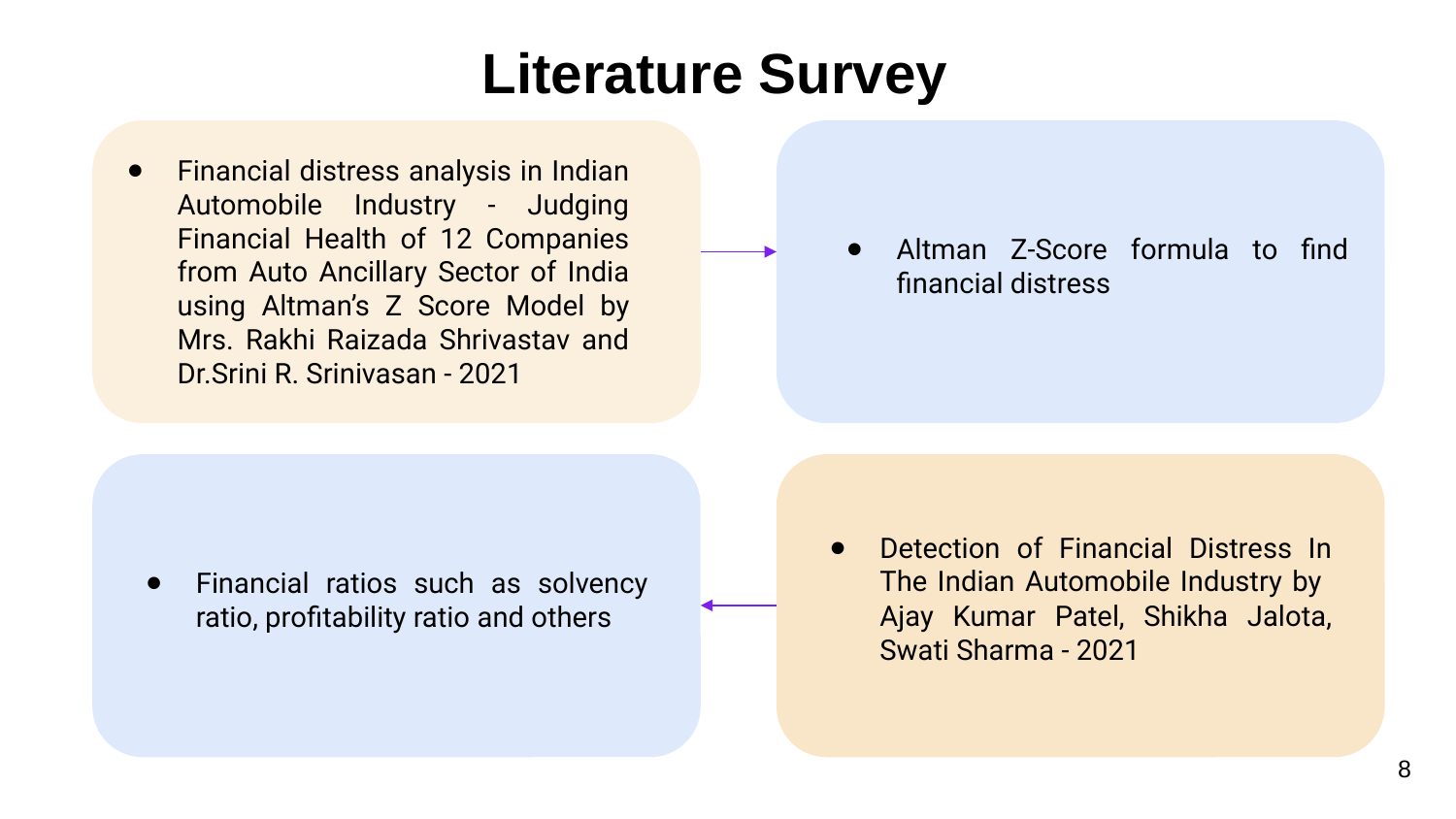

# Literature Survey

Financial distress analysis in Indian Automobile Industry - Judging Financial Health of 12 Companies from Auto Ancillary Sector of India using Altman’s Z Score Model by Mrs. Rakhi Raizada Shrivastav and Dr.Srini R. Srinivasan - 2021

Altman Z-Score formula to find financial distress

Detection of Financial Distress In The Indian Automobile Industry by  Ajay Kumar Patel, Shikha Jalota, Swati Sharma - 2021
Financial ratios such as solvency ratio, profitability ratio and others
8